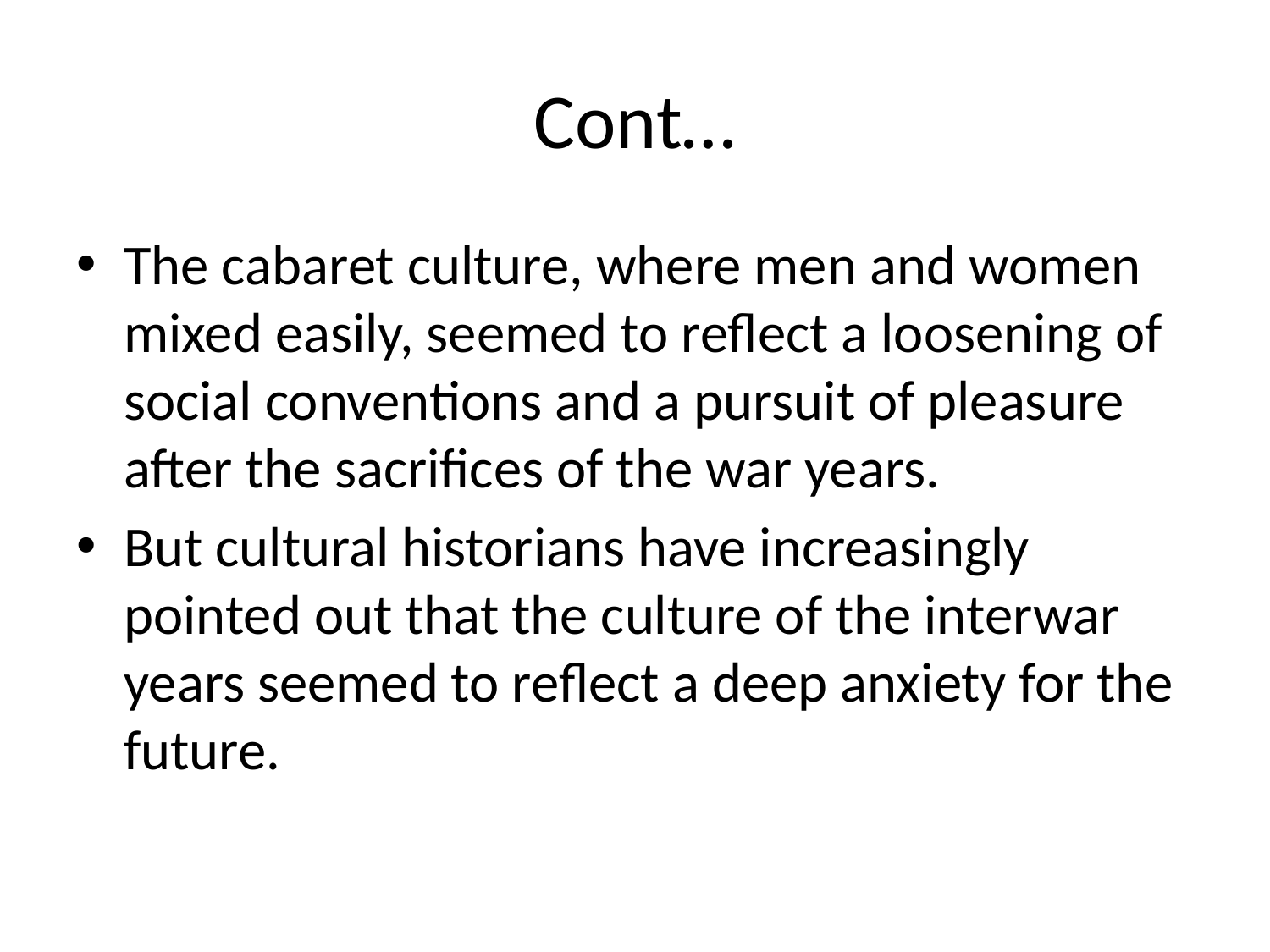

# Cont…
The cabaret culture, where men and women mixed easily, seemed to reflect a loosening of social conventions and a pursuit of pleasure after the sacrifices of the war years.
But cultural historians have increasingly pointed out that the culture of the interwar years seemed to reflect a deep anxiety for the future.